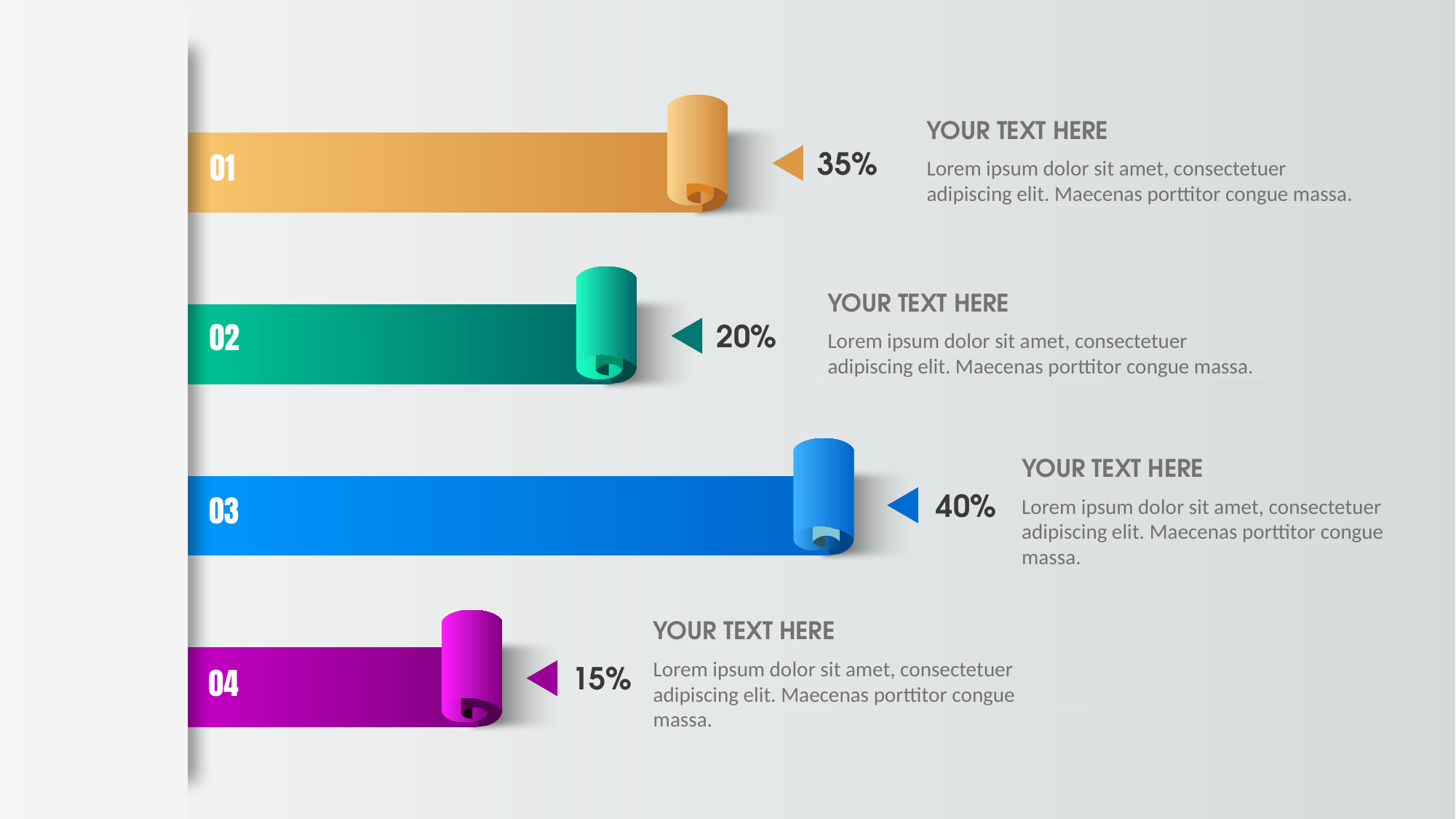

YOUR TEXT HERE
Lorem ipsum dolor sit amet, consectetuer adipiscing elit. Maecenas porttitor congue massa.
35%

01

YOUR TEXT HERE
Lorem ipsum dolor sit amet, consectetuer adipiscing elit. Maecenas porttitor congue massa.
20%

02

YOUR TEXT HERE
Lorem ipsum dolor sit amet, consectetuer adipiscing elit. Maecenas porttitor congue massa.
40%

03

YOUR TEXT HERE
Lorem ipsum dolor sit amet, consectetuer adipiscing elit. Maecenas porttitor congue massa.
15%

04